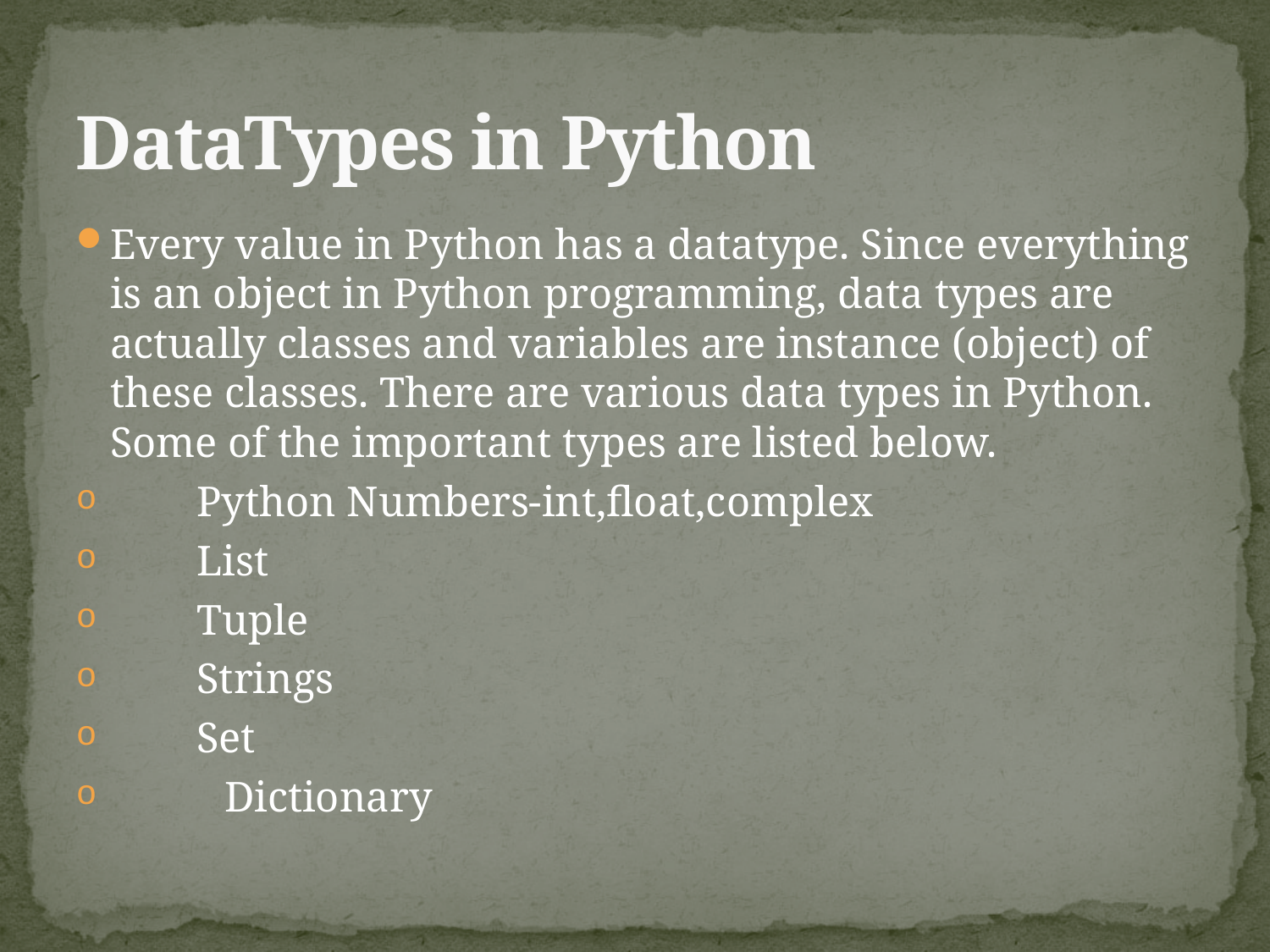

# DataTypes in Python
Every value in Python has a datatype. Since everything is an object in Python programming, data types are actually classes and variables are instance (object) of these classes. There are various data types in Python. Some of the important types are listed below.
        Python Numbers-int,float,complex
        List
        Tuple
        Strings
        Set
	Dictionary